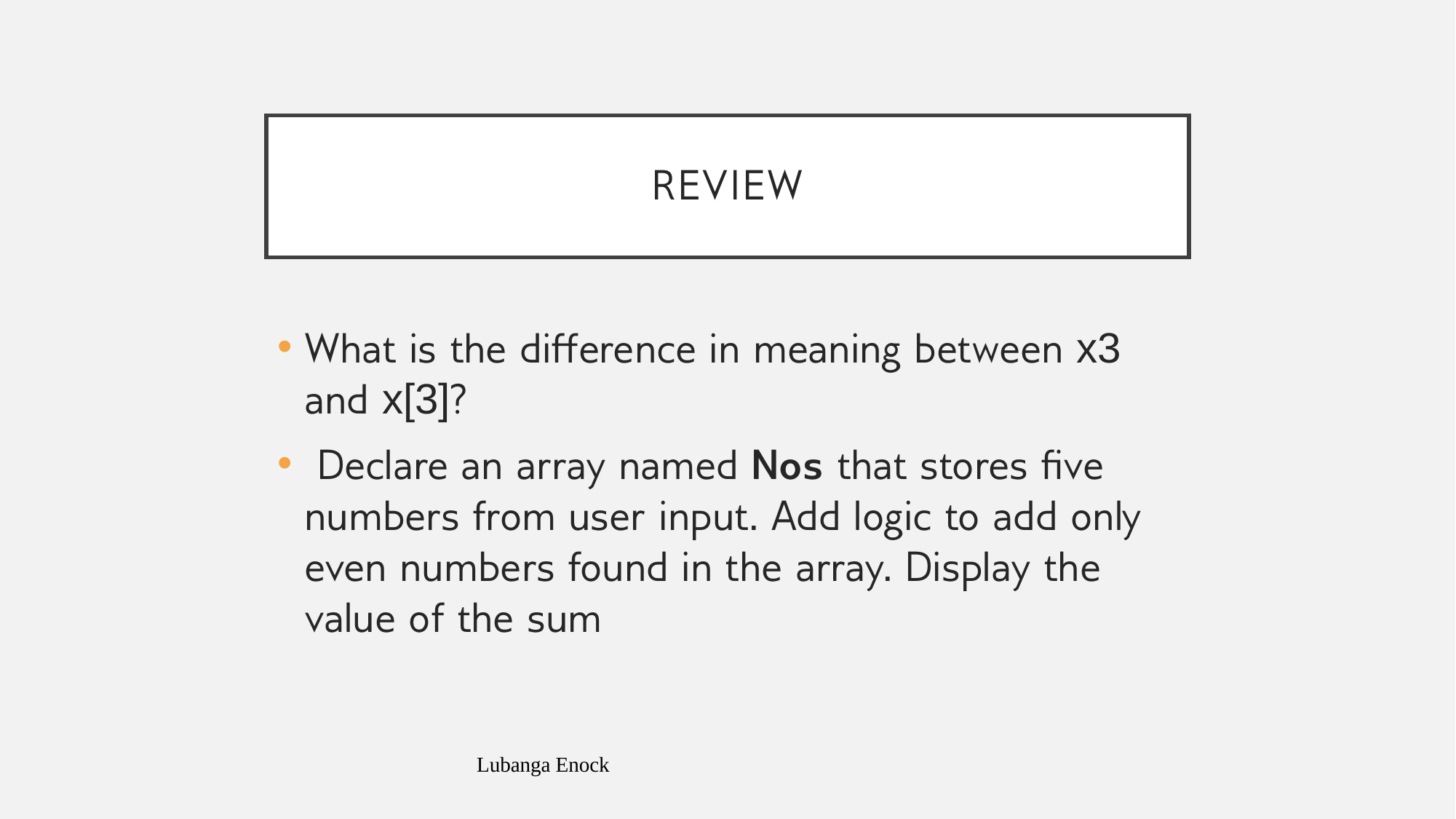

# Review
What is the difference in meaning between x3 and x[3]?
 Declare an array named Nos that stores five numbers from user input. Add logic to add only even numbers found in the array. Display the value of the sum

Lubanga Enock